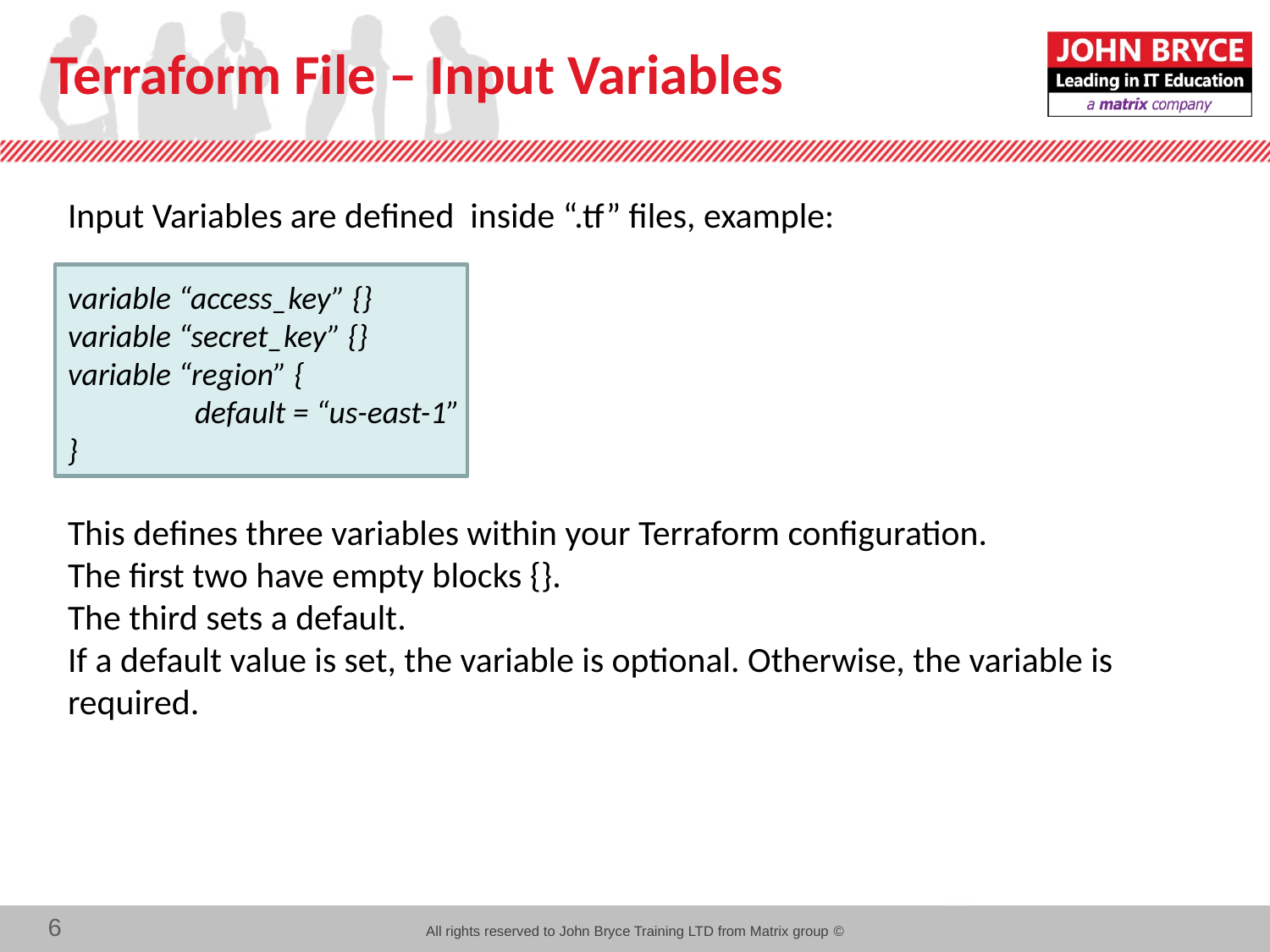

# Terraform File – Input Variables
Input Variables are defined  inside “.tf” files, example:
variable “access_key” {}
variable “secret_key” {}
variable “region” {
	default = “us-east-1”
}
This defines three variables within your Terraform configuration.
The first two have empty blocks {}.
The third sets a default.
If a default value is set, the variable is optional. Otherwise, the variable is required.